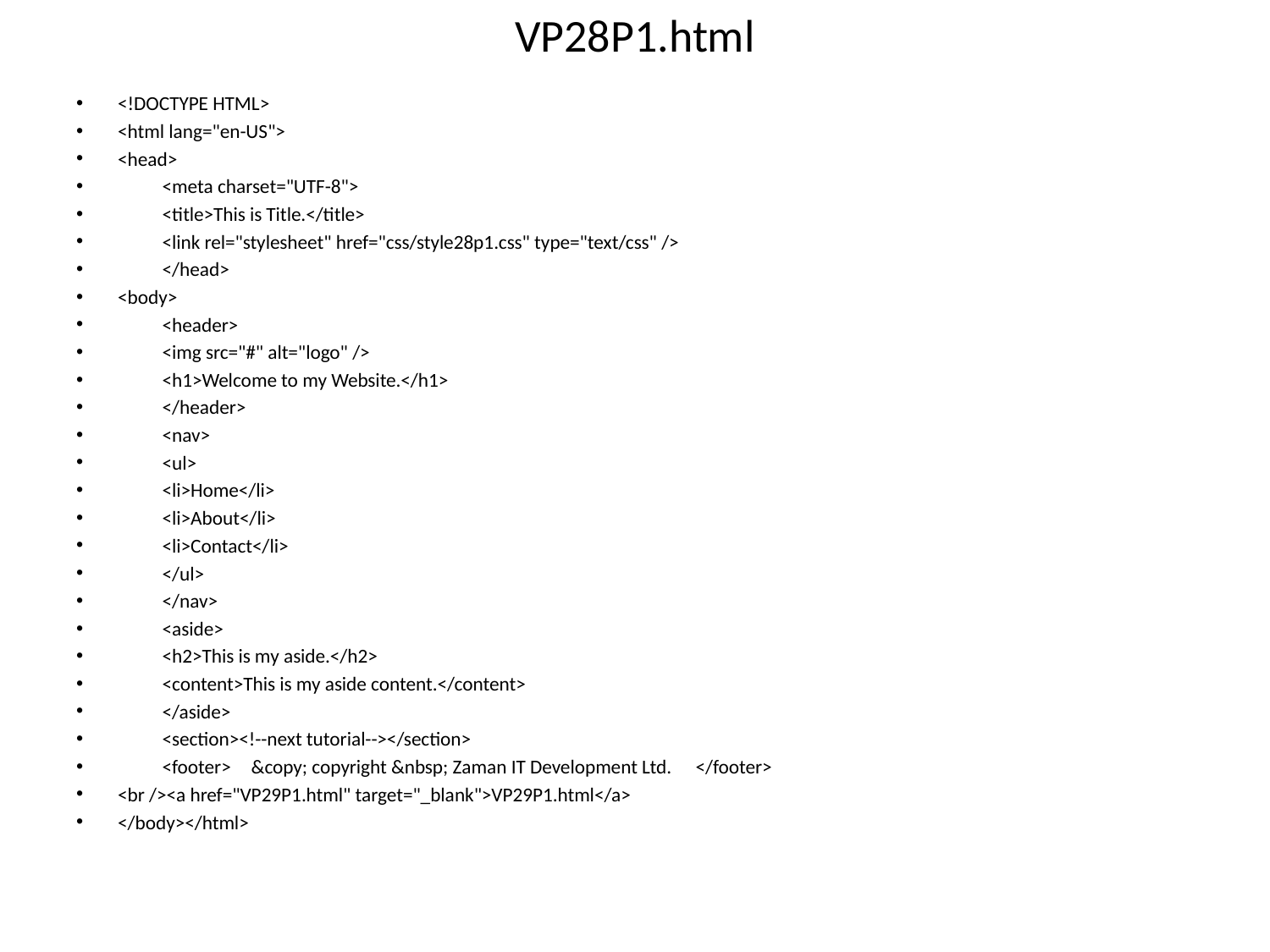

# VP28P1.html
<!DOCTYPE HTML>
<html lang="en-US">
<head>
	<meta charset="UTF-8">
	<title>This is Title.</title>
	<link rel="stylesheet" href="css/style28p1.css" type="text/css" />
	</head>
<body>
	<header>
		<img src="#" alt="logo" />
		<h1>Welcome to my Website.</h1>
	</header>
	<nav>
		<ul>
			<li>Home</li>
			<li>About</li>
			<li>Contact</li>
		</ul>
	</nav>
	<aside>
		<h2>This is my aside.</h2>
		<content>This is my aside content.</content>
	</aside>
	<section><!--next tutorial--></section>
	<footer>	&copy; copyright &nbsp; Zaman IT Development Ltd.	</footer>
<br /><a href="VP29P1.html" target="_blank">VP29P1.html</a>
</body></html>